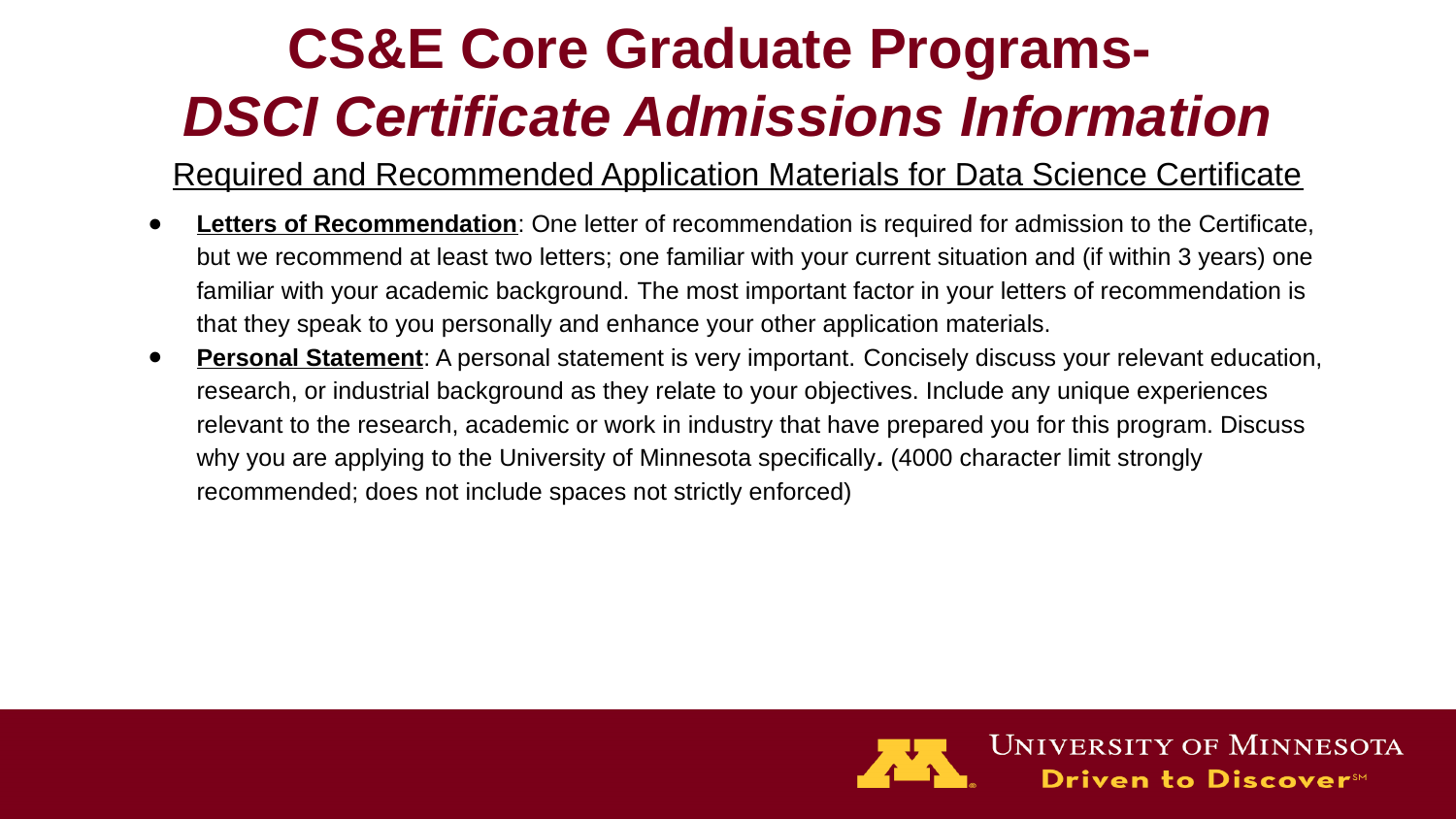

# CS&E Core Graduate Programs-
DSCI Certificate Admissions Information
Required and Recommended Application Materials for Data Science Certificate
Letters of Recommendation: One letter of recommendation is required for admission to the Certificate, but we recommend at least two letters; one familiar with your current situation and (if within 3 years) one familiar with your academic background. The most important factor in your letters of recommendation is that they speak to you personally and enhance your other application materials.
Personal Statement: A personal statement is very important. Concisely discuss your relevant education, research, or industrial background as they relate to your objectives. Include any unique experiences relevant to the research, academic or work in industry that have prepared you for this program. Discuss why you are applying to the University of Minnesota specifically. (4000 character limit strongly recommended; does not include spaces not strictly enforced)